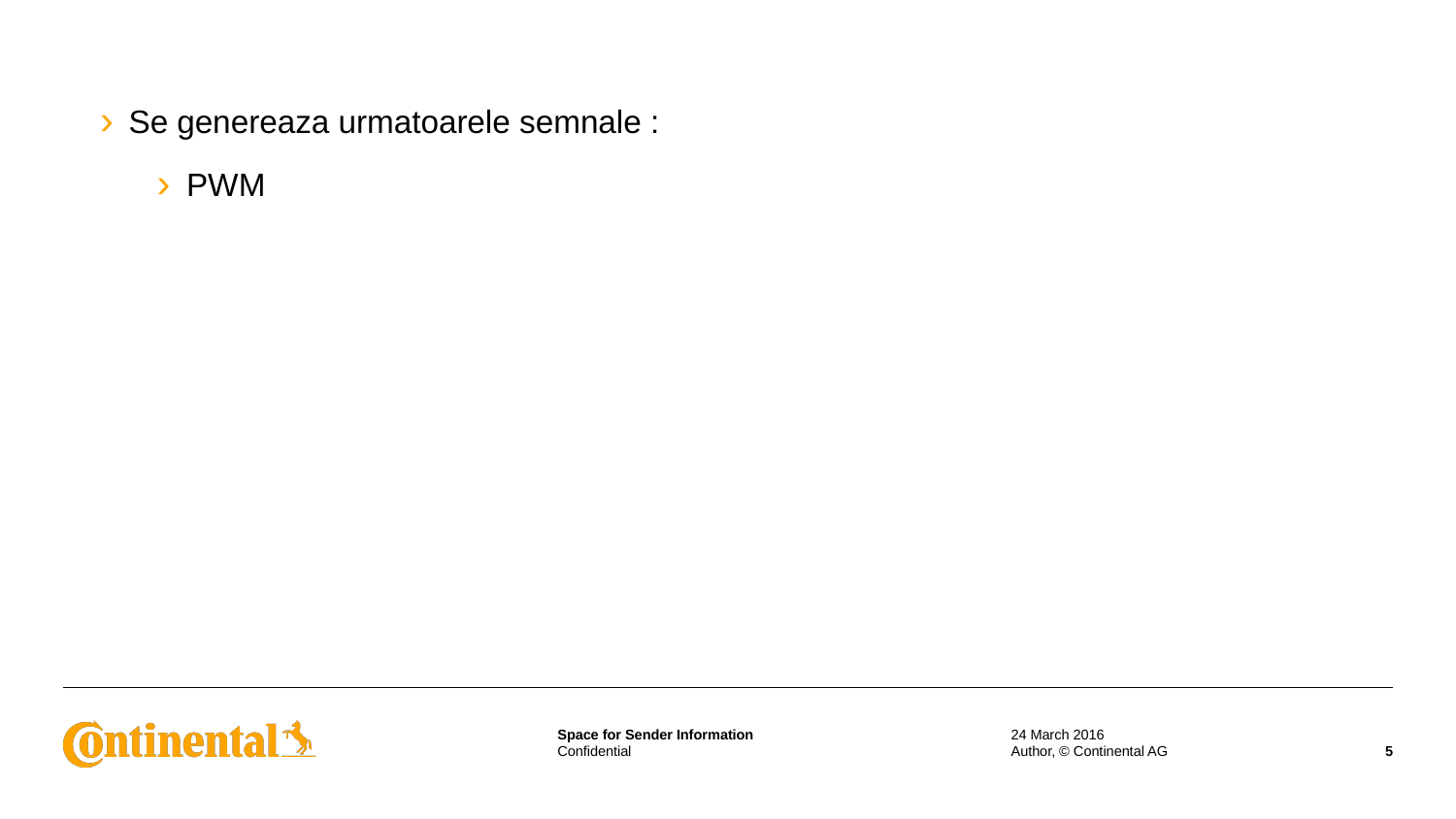

Se genereaza urmatoarele semnale :
PWM

24 March 2016
Author, © Continental AG
5